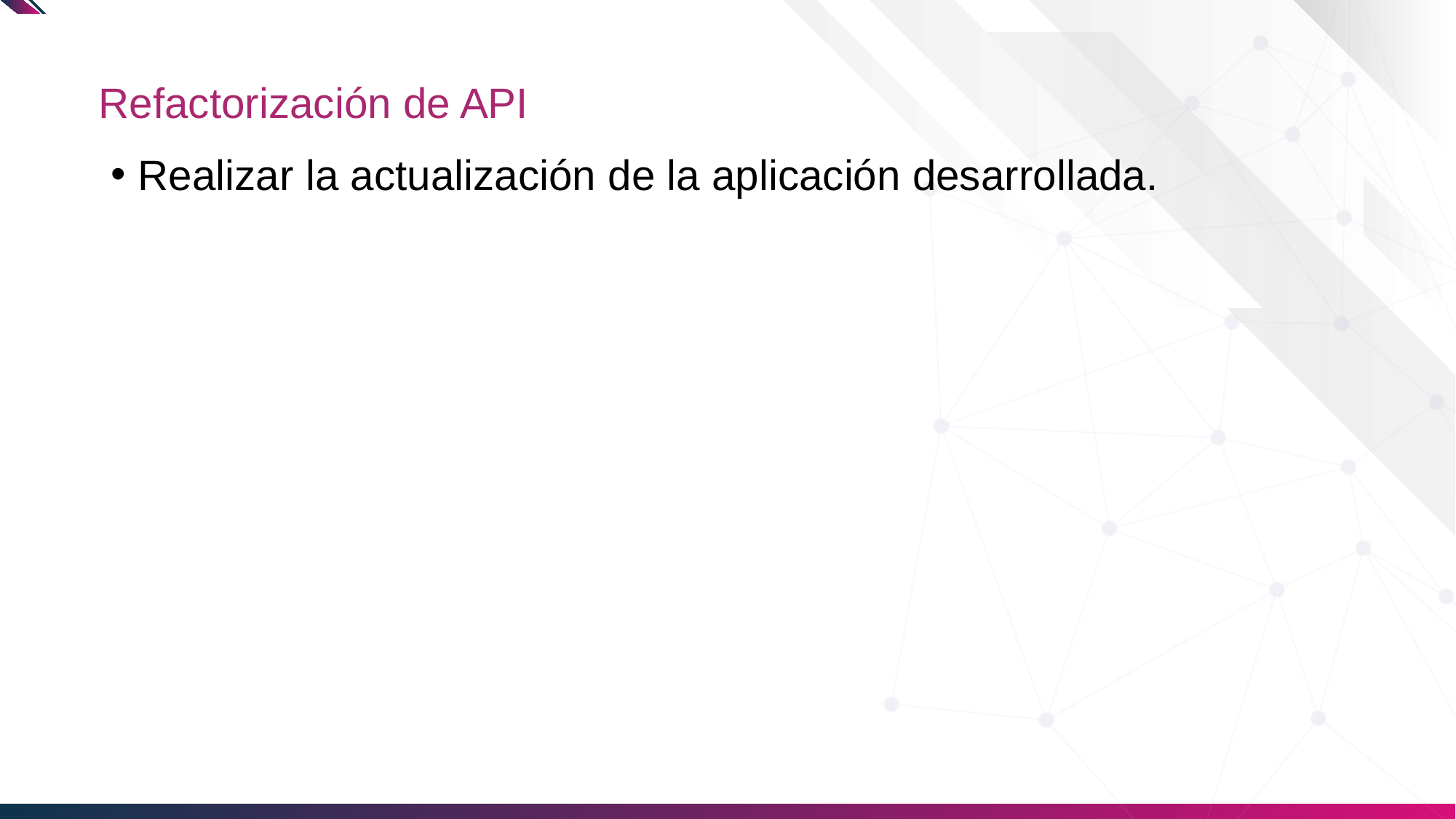

# Refactorización de API
Realizar la actualización de la aplicación desarrollada.